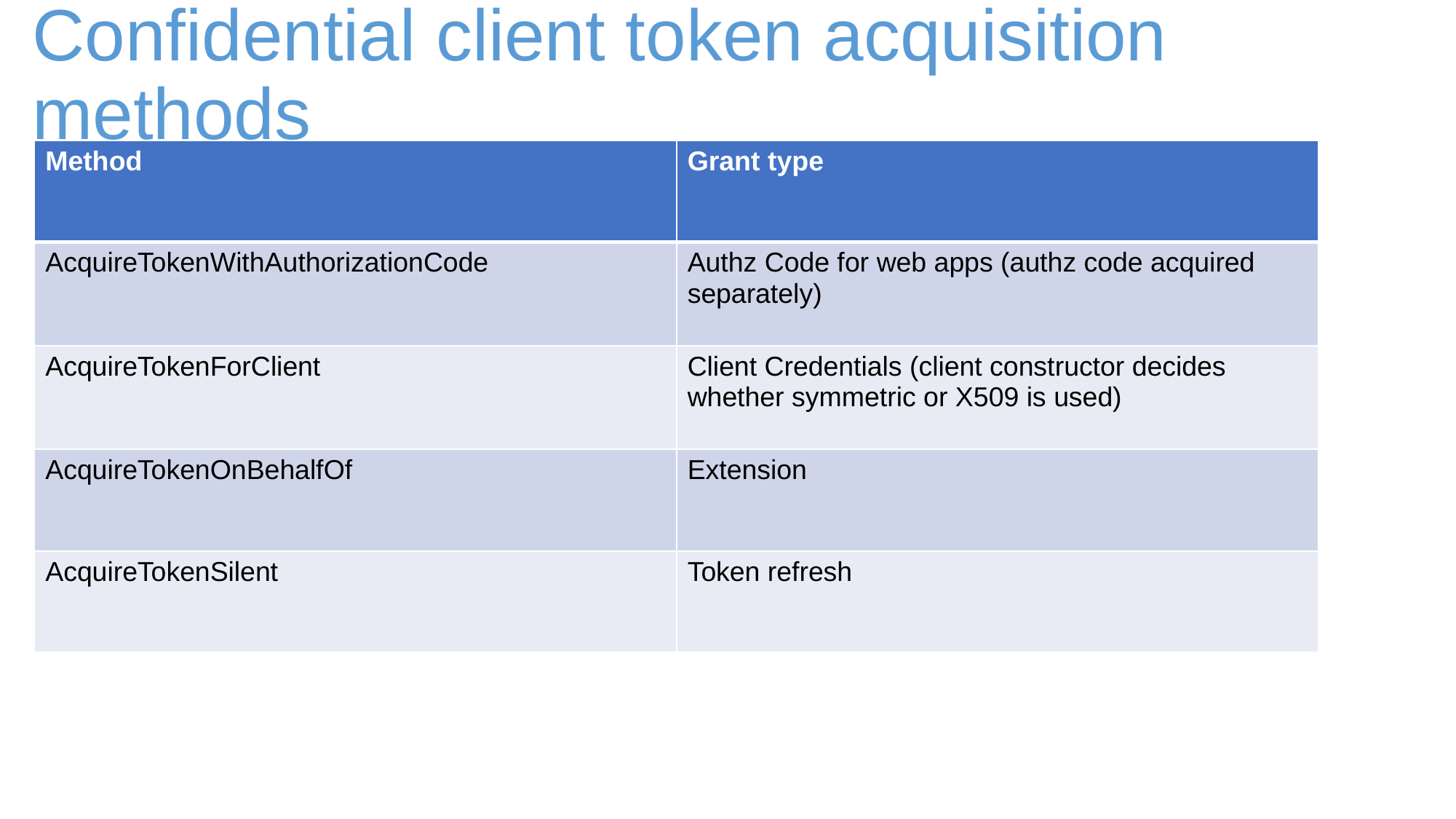

# Confidential client token acquisition methods
| Method | Grant type |
| --- | --- |
| AcquireTokenWithAuthorizationCode | Authz Code for web apps (authz code acquired separately) |
| AcquireTokenForClient | Client Credentials (client constructor decides whether symmetric or X509 is used) |
| AcquireTokenOnBehalfOf | Extension |
| AcquireTokenSilent | Token refresh |